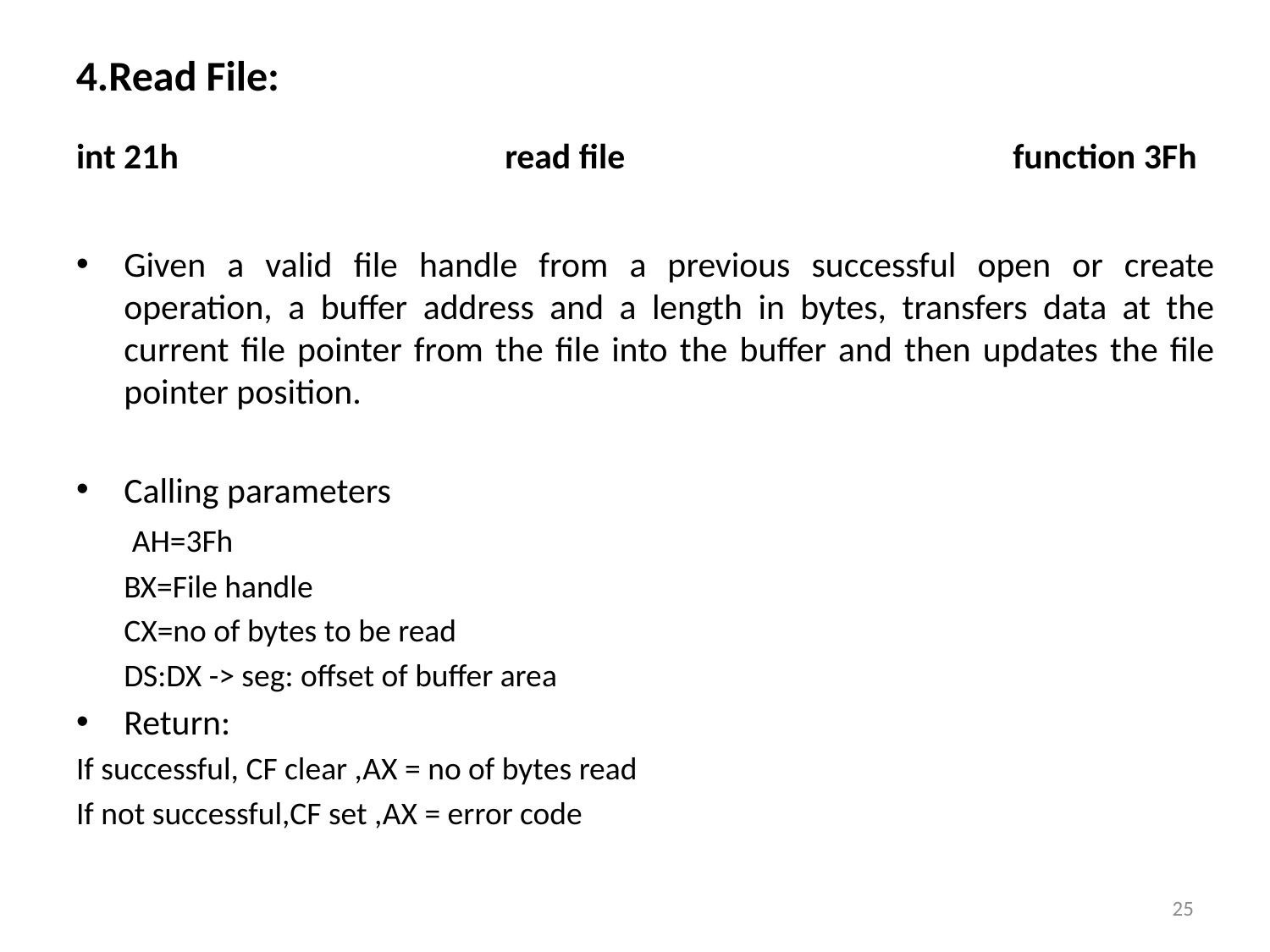

4.Read File:
int 21h	 		read file    			function 3Fh

Given a valid file handle from a previous successful open or create operation, a buffer address and a length in bytes, transfers data at the current file pointer from the file into the buffer and then updates the file pointer position.

Calling parameters
	 AH=3Fh
	BX=File handle
	CX=no of bytes to be read
	DS:DX -> seg: offset of buffer area
Return:
If successful, CF clear ,AX = no of bytes read
If not successful,CF set ,AX = error code

25